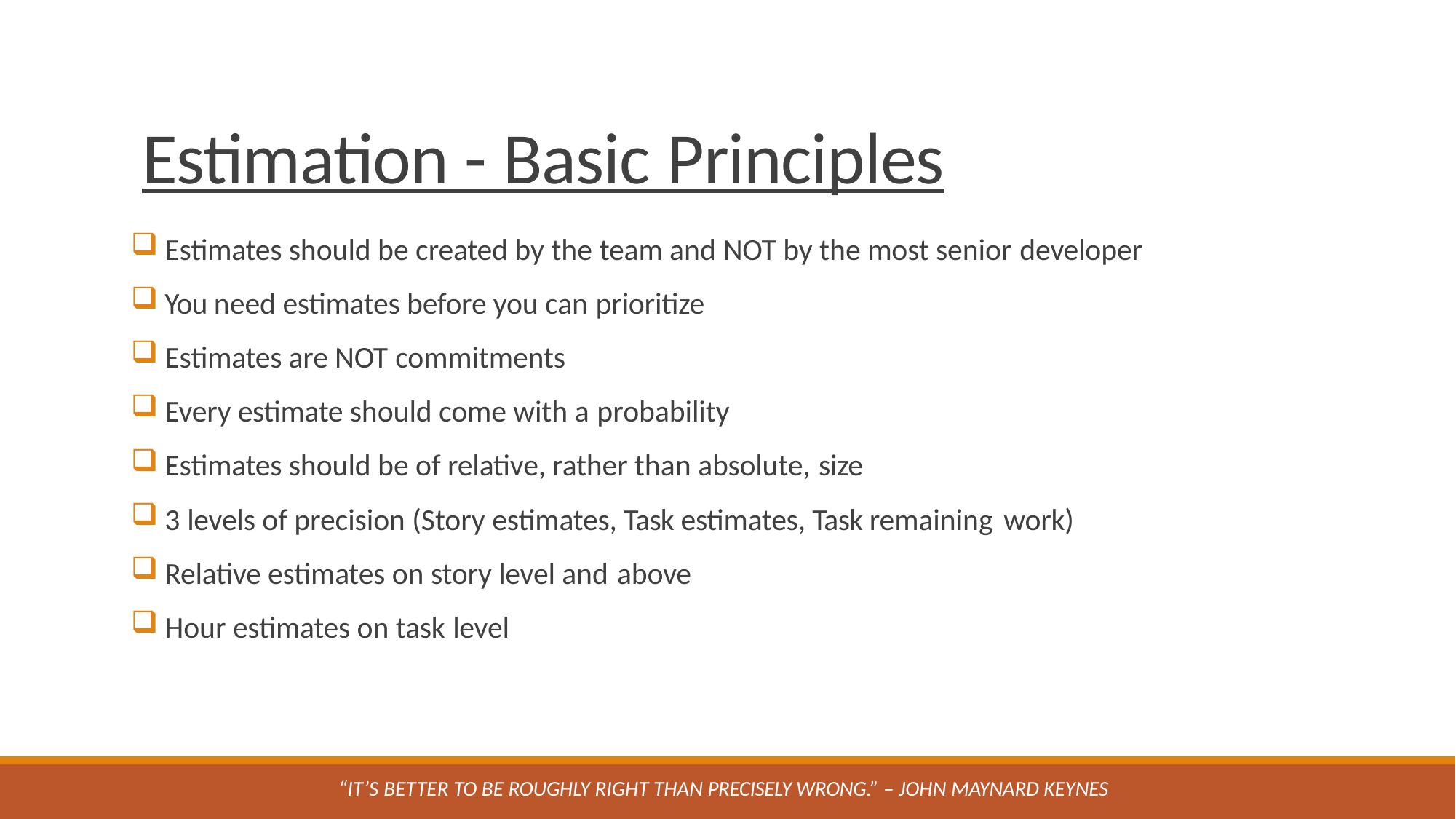

# Estimation - Basic Principles
Estimates should be created by the team and NOT by the most senior developer
You need estimates before you can prioritize
Estimates are NOT commitments
Every estimate should come with a probability
Estimates should be of relative, rather than absolute, size
3 levels of precision (Story estimates, Task estimates, Task remaining work)
Relative estimates on story level and above
Hour estimates on task level
“IT’S BETTER TO BE ROUGHLY RIGHT THAN PRECISELY WRONG.” – JOHN MAYNARD KEYNES